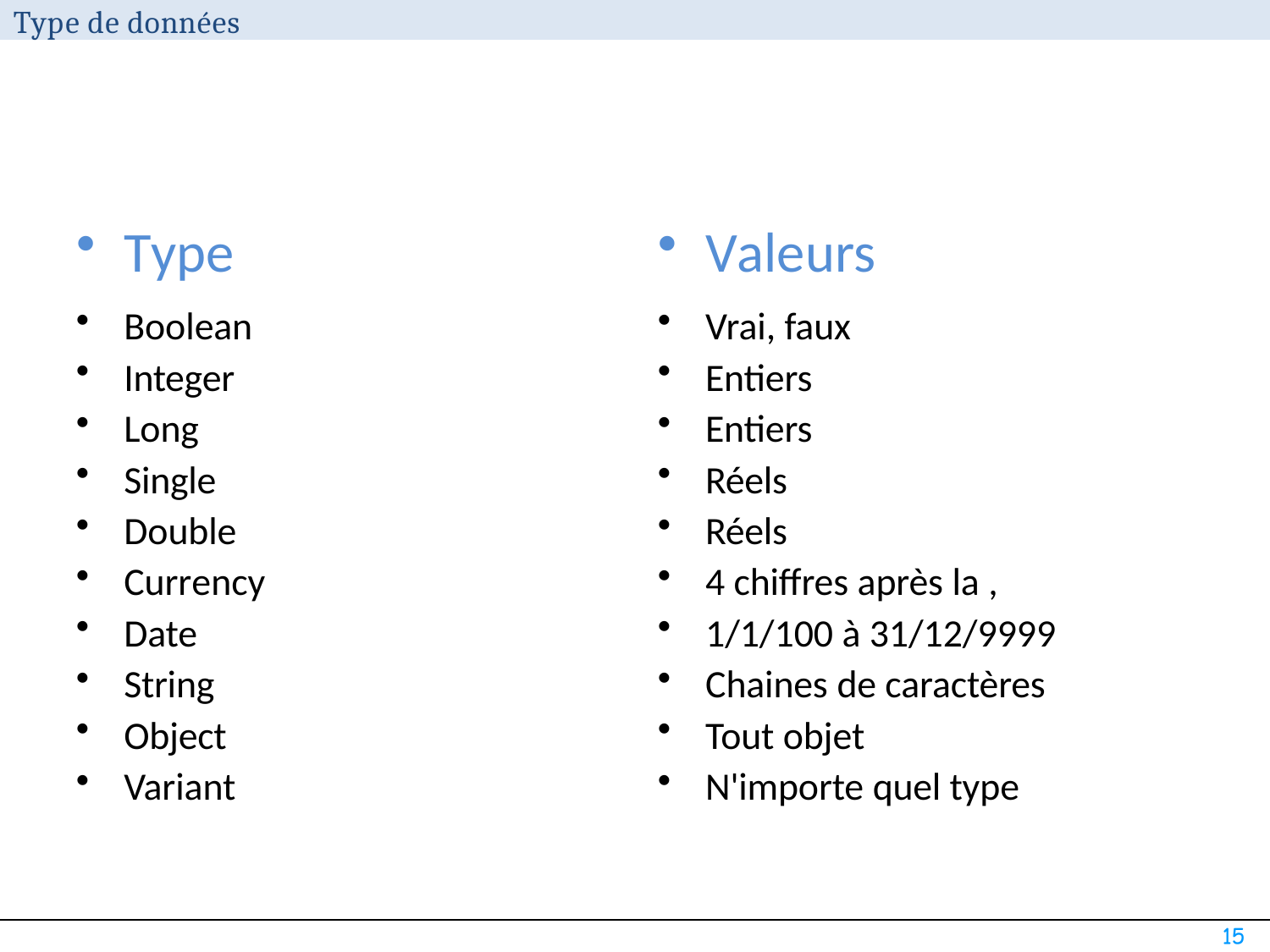

Type de données
Type
Valeurs
Boolean
Integer
Long
Single
Double
Currency
Date
String
Object
Variant
Vrai, faux
Entiers
Entiers
Réels
Réels
4 chiffres après la ,
1/1/100 à 31/12/9999
Chaines de caractères
Tout objet
N'importe quel type
15